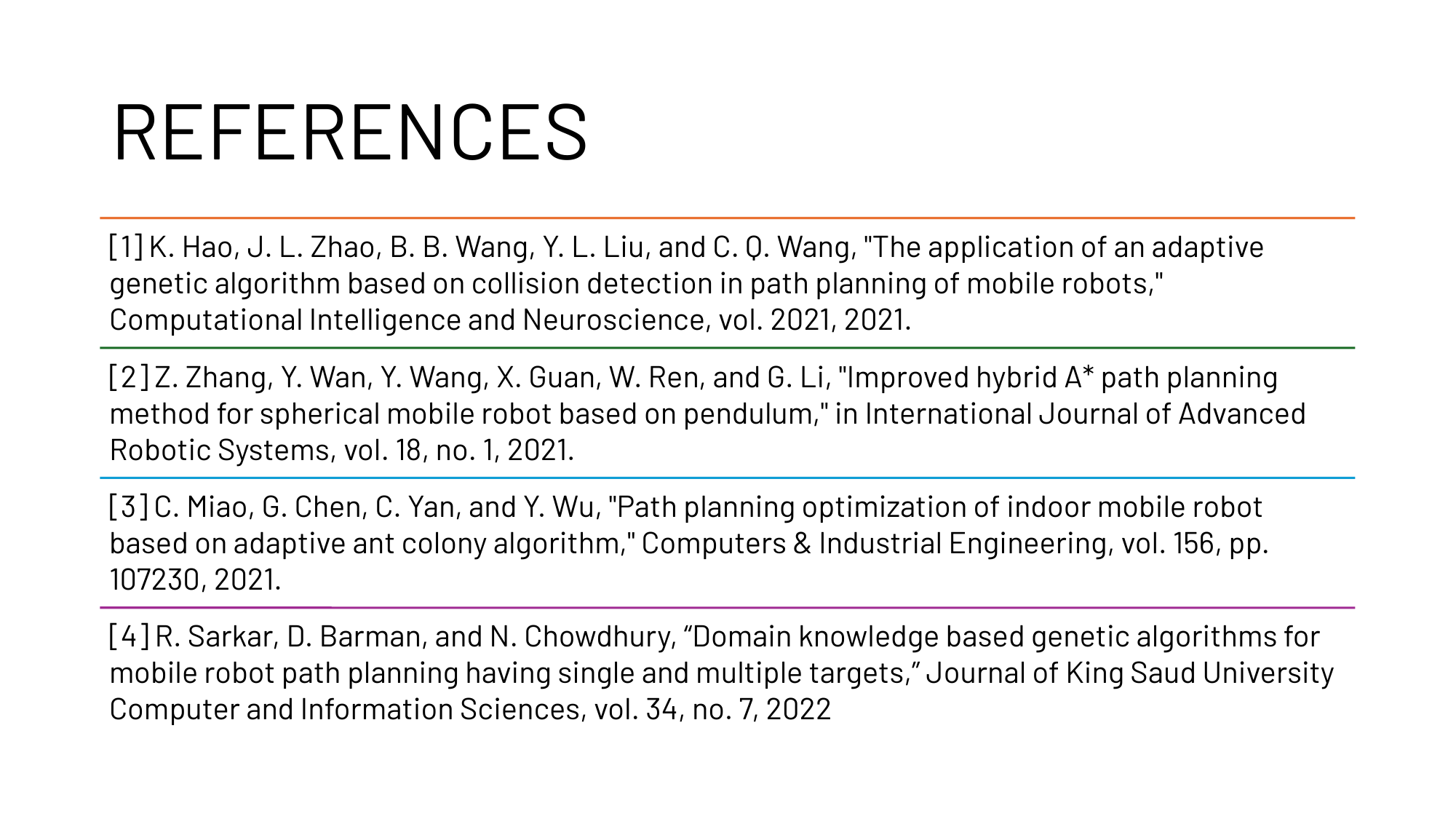

# REFERENCES
[1] K. Hao, J. L. Zhao, B. B. Wang, Y. L. Liu, and C. Q. Wang, "The application of an adaptive genetic algorithm based on collision detection in path planning of mobile robots," Computational Intelligence and Neuroscience, vol. 2021, 2021.
[2] Z. Zhang, Y. Wan, Y. Wang, X. Guan, W. Ren, and G. Li, "Improved hybrid A* path planning method for spherical mobile robot based on pendulum," in International Journal of Advanced Robotic Systems, vol. 18, no. 1, 2021.
[3] C. Miao, G. Chen, C. Yan, and Y. Wu, "Path planning optimization of indoor mobile robot based on adaptive ant colony algorithm," Computers & Industrial Engineering, vol. 156, pp. 107230, 2021.
[4] R. Sarkar, D. Barman, and N. Chowdhury, “Domain knowledge based genetic algorithms for mobile robot path planning having single and multiple targets,” Journal of King Saud University Computer and Information Sciences, vol. 34, no. 7, 2022